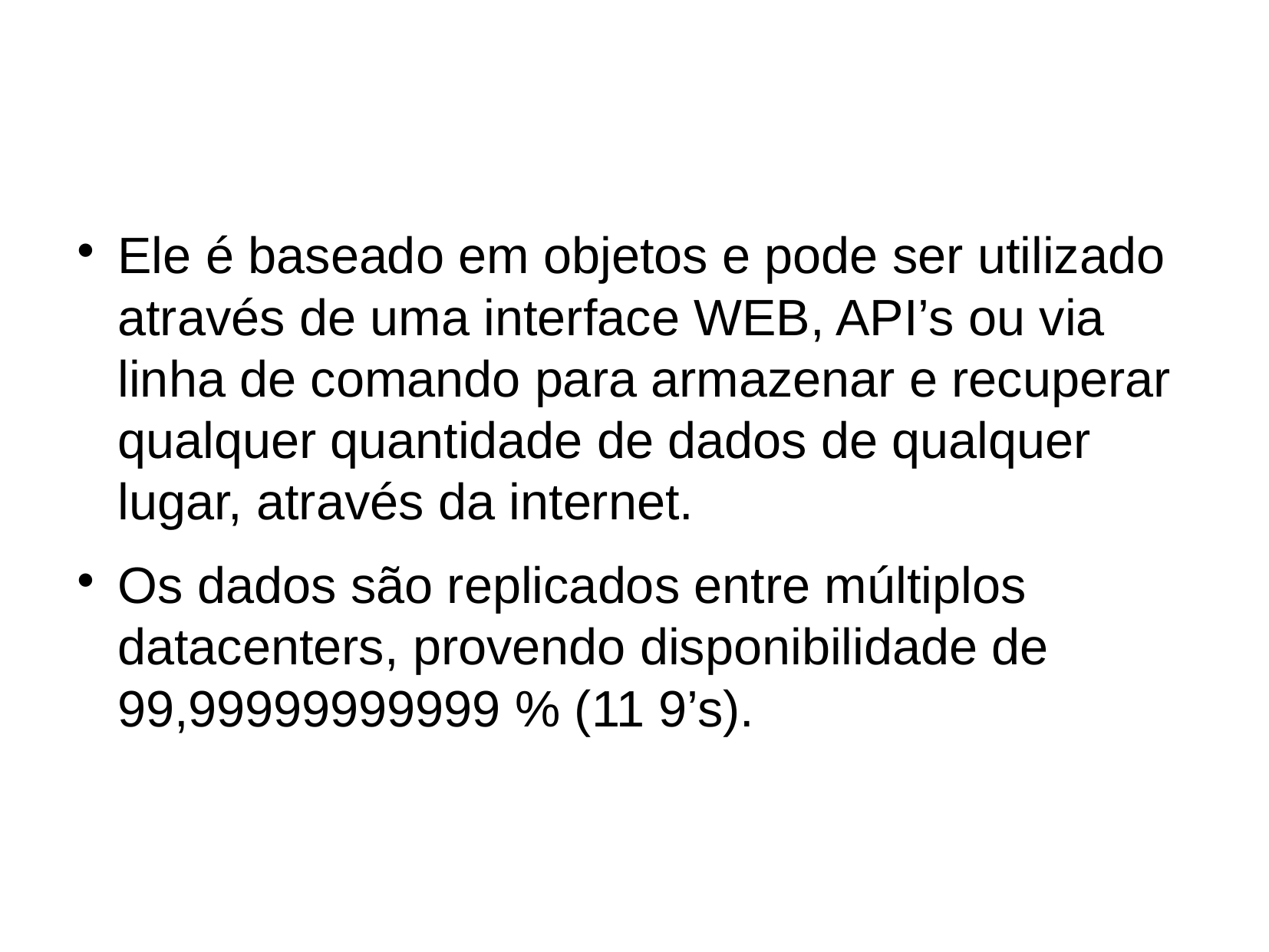

Ele é baseado em objetos e pode ser utilizado através de uma interface WEB, API’s ou via linha de comando para armazenar e recuperar qualquer quantidade de dados de qualquer lugar, através da internet.
Os dados são replicados entre múltiplos datacenters, provendo disponibilidade de 99,99999999999 % (11 9’s).